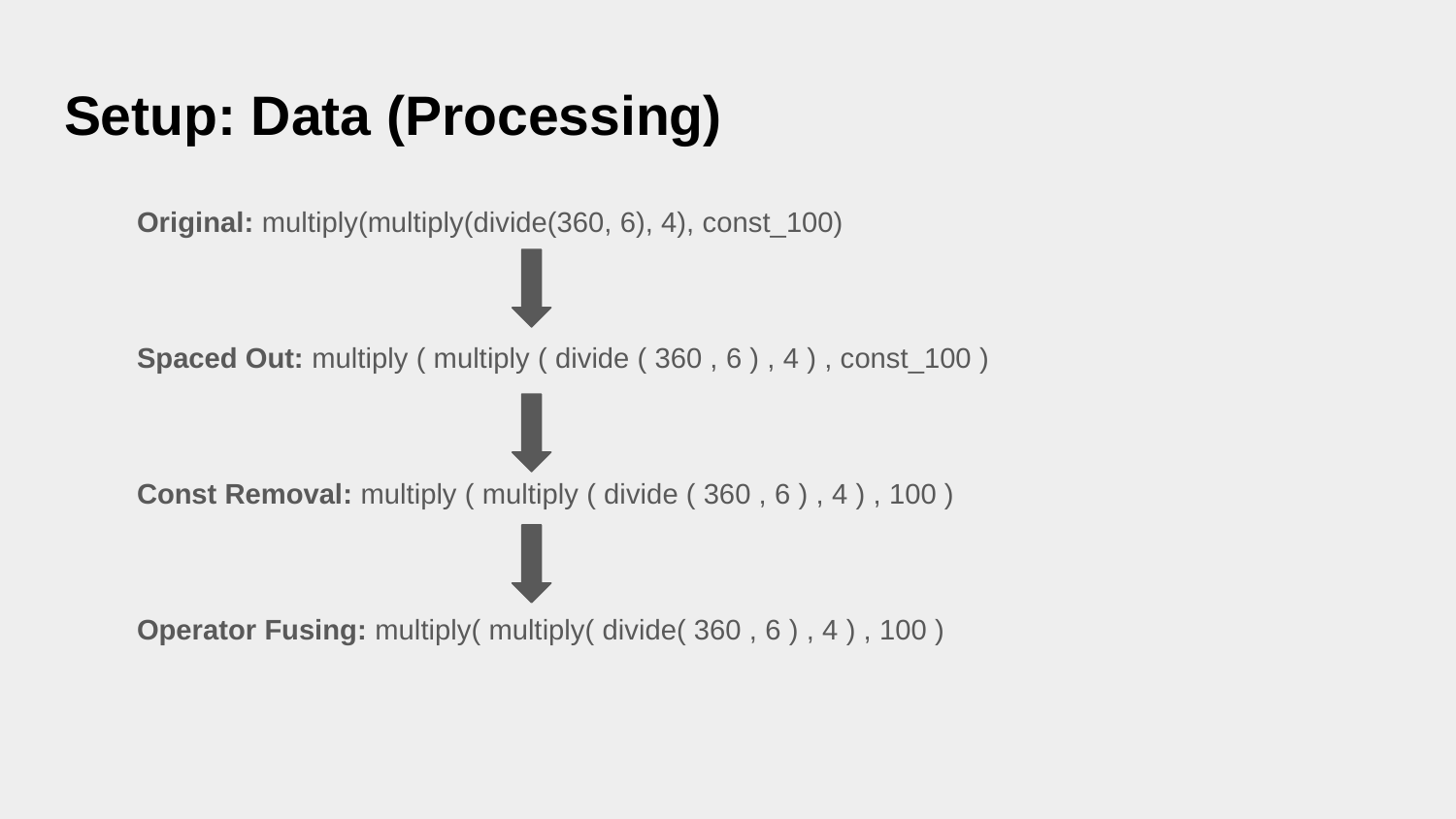

# Setup: Data (Processing)
Original: multiply(multiply(divide(360, 6), 4), const_100)

Spaced Out: multiply ( multiply ( divide ( 360 , 6 ) , 4 ) , const_100 )

Const Removal: multiply ( multiply ( divide ( 360 , 6 ) , 4 ) , 100 )

Operator Fusing: multiply( multiply( divide( 360 , 6 ) , 4 ) , 100 )